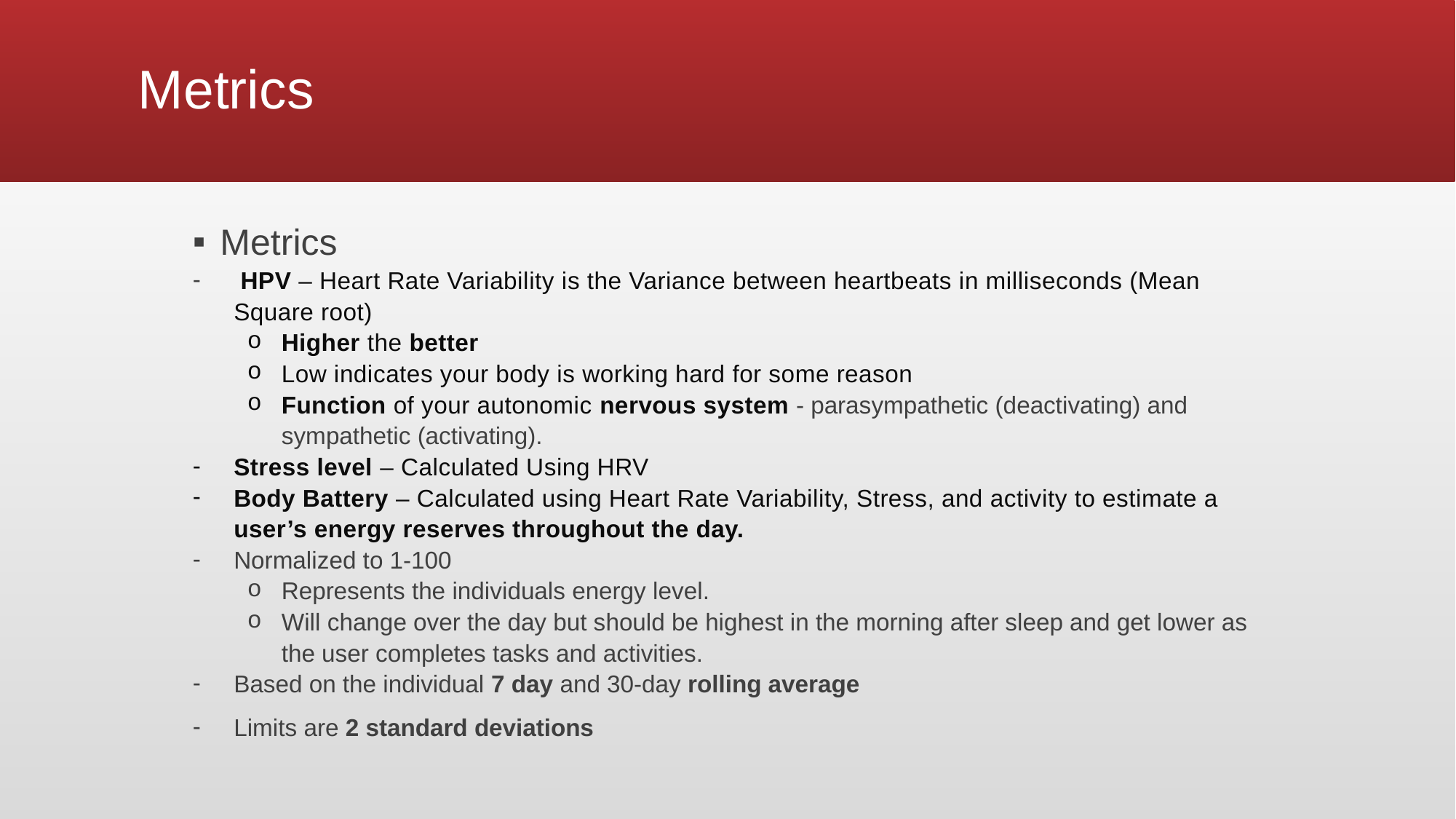

# Metrics
Metrics
 HPV – Heart Rate Variability is the Variance between heartbeats in milliseconds (Mean Square root)
Higher the better
Low indicates your body is working hard for some reason
Function of your autonomic nervous system - parasympathetic (deactivating) and sympathetic (activating).
Stress level – Calculated Using HRV
Body Battery – Calculated using Heart Rate Variability, Stress, and activity to estimate a user’s energy reserves throughout the day.
Normalized to 1-100
Represents the individuals energy level.
Will change over the day but should be highest in the morning after sleep and get lower as the user completes tasks and activities.
Based on the individual 7 day and 30-day rolling average
Limits are 2 standard deviations